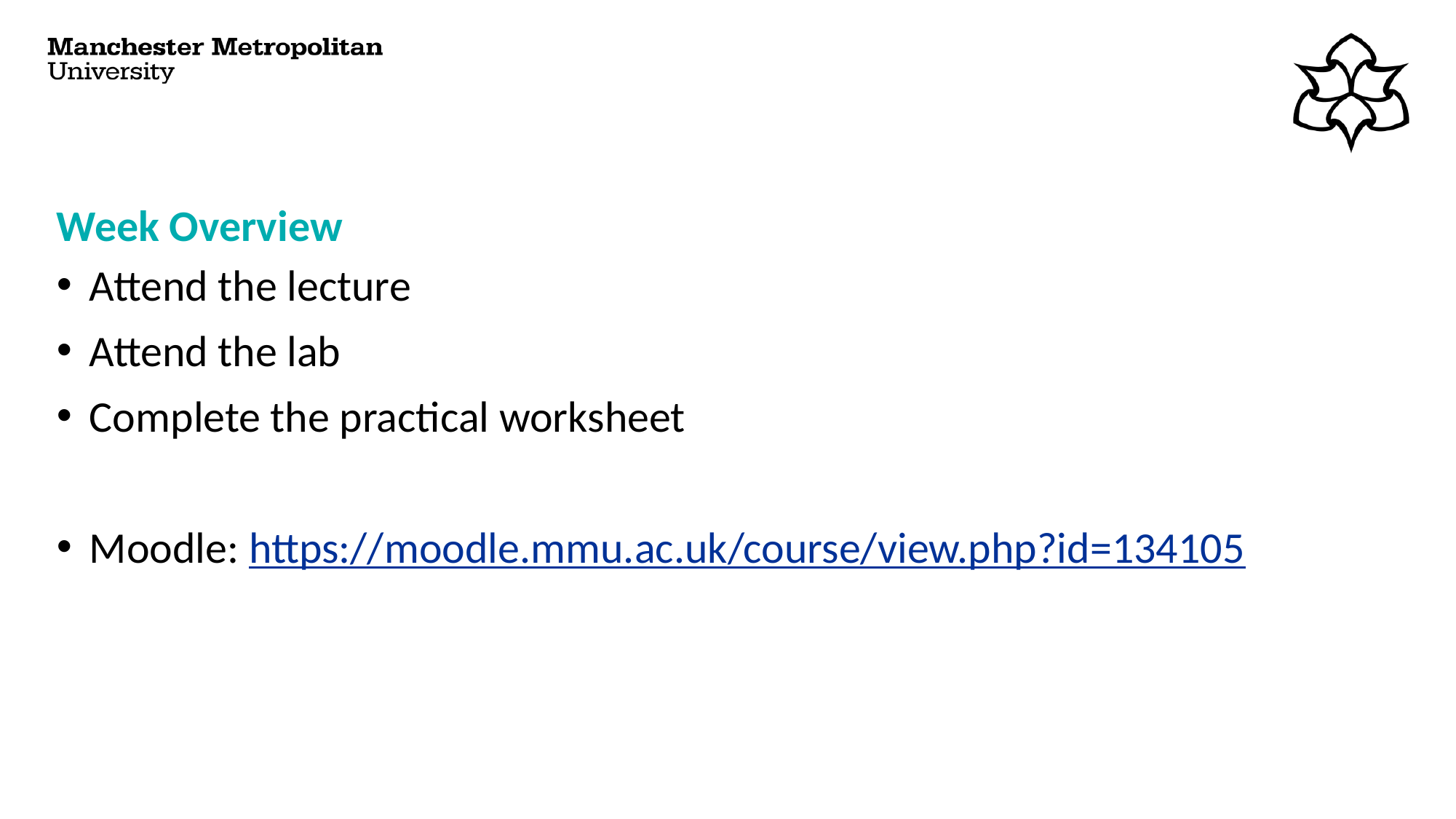

# Week Overview
Attend the lecture
Attend the lab
Complete the practical worksheet

Moodle: https://moodle.mmu.ac.uk/course/view.php?id=134105